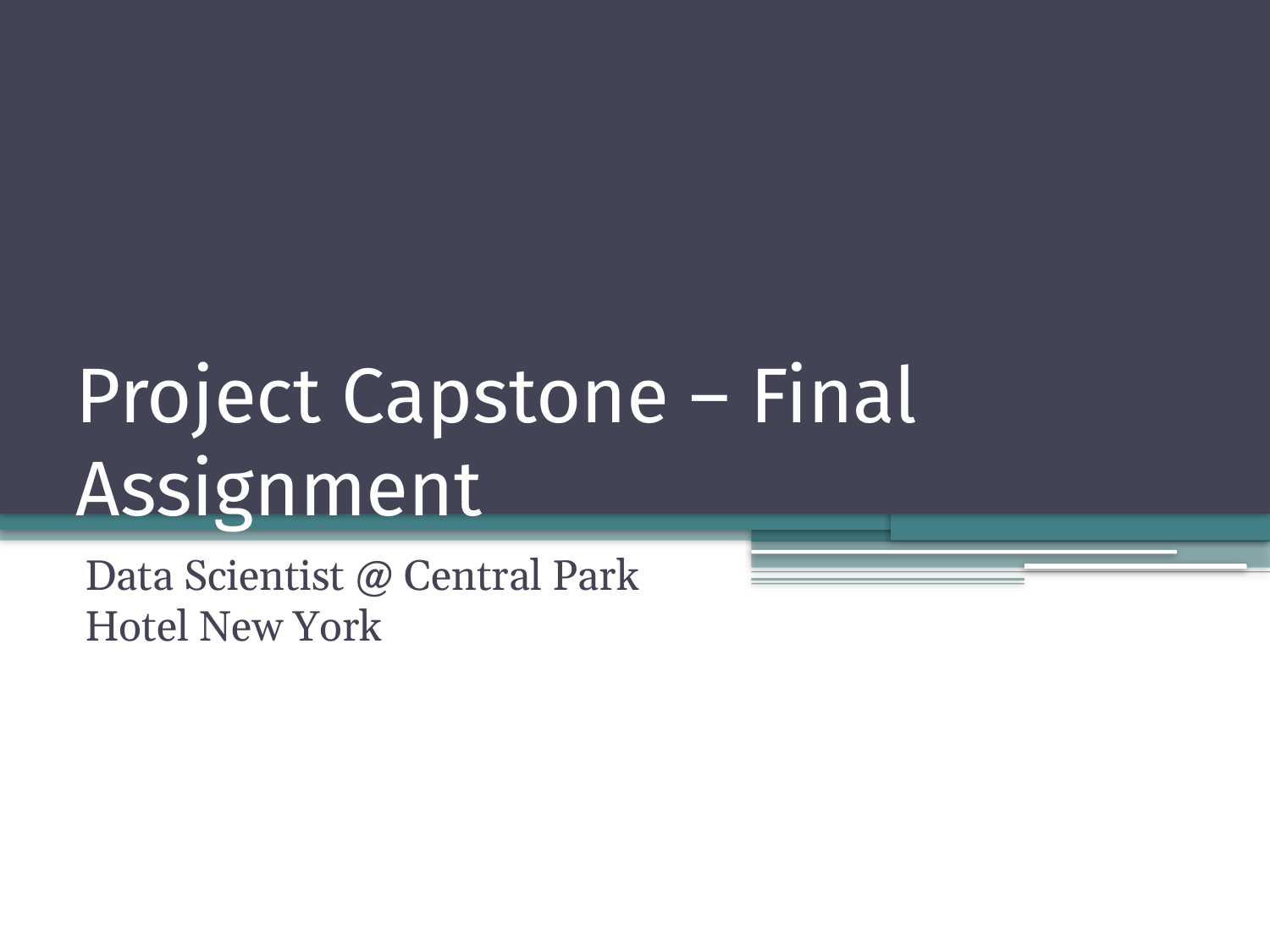

# Project Capstone – Final Assignment
Data Scientist @ Central Park Hotel New York